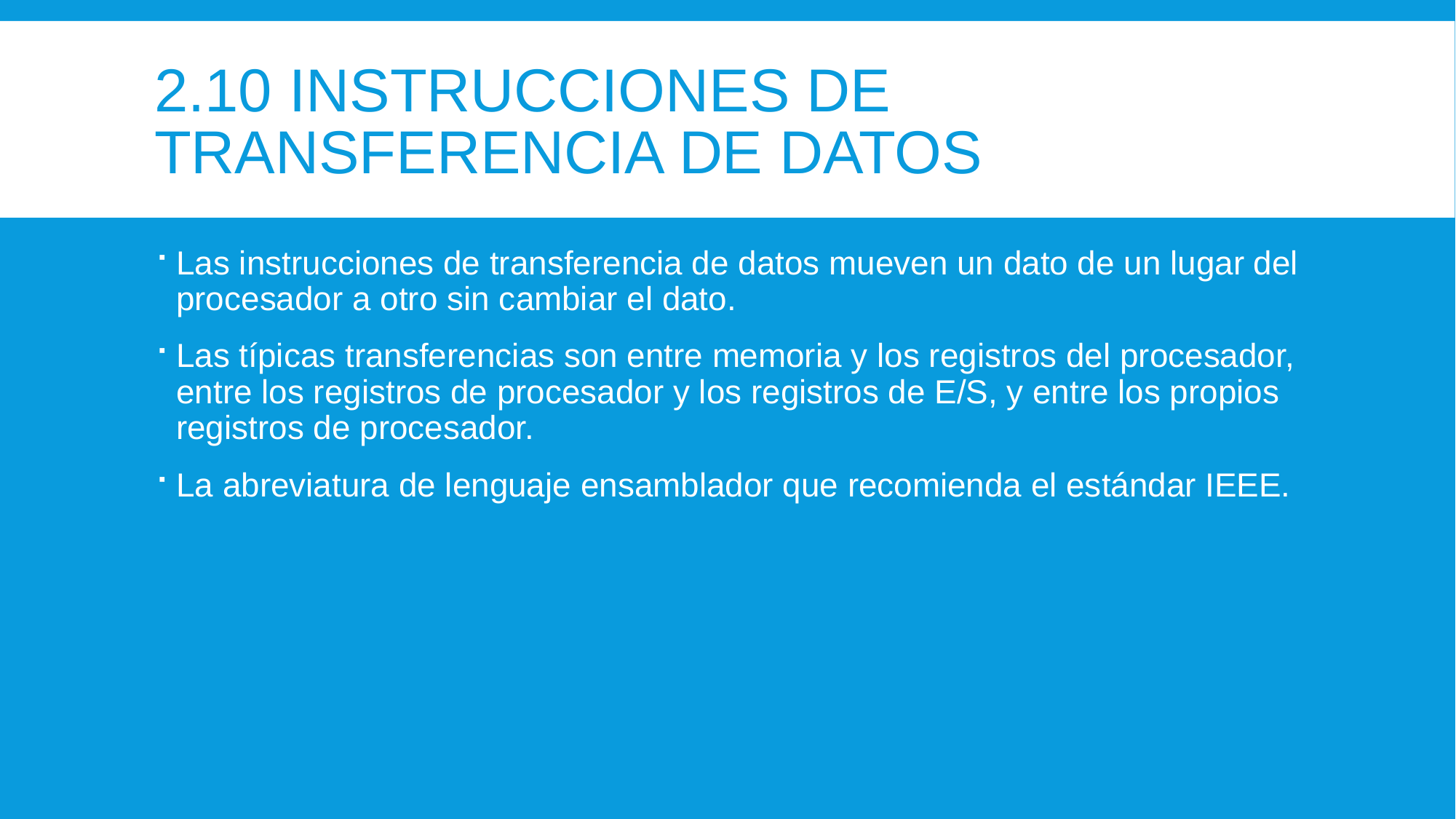

# 2.10 Instrucciones de transferencia de datos
Las instrucciones de transferencia de datos mueven un dato de un lugar del procesador a otro sin cambiar el dato.
Las típicas transferencias son entre memoria y los registros del procesador, entre los registros de procesador y los registros de E/S, y entre los propios registros de procesador.
La abreviatura de lenguaje ensamblador que recomienda el estándar IEEE.